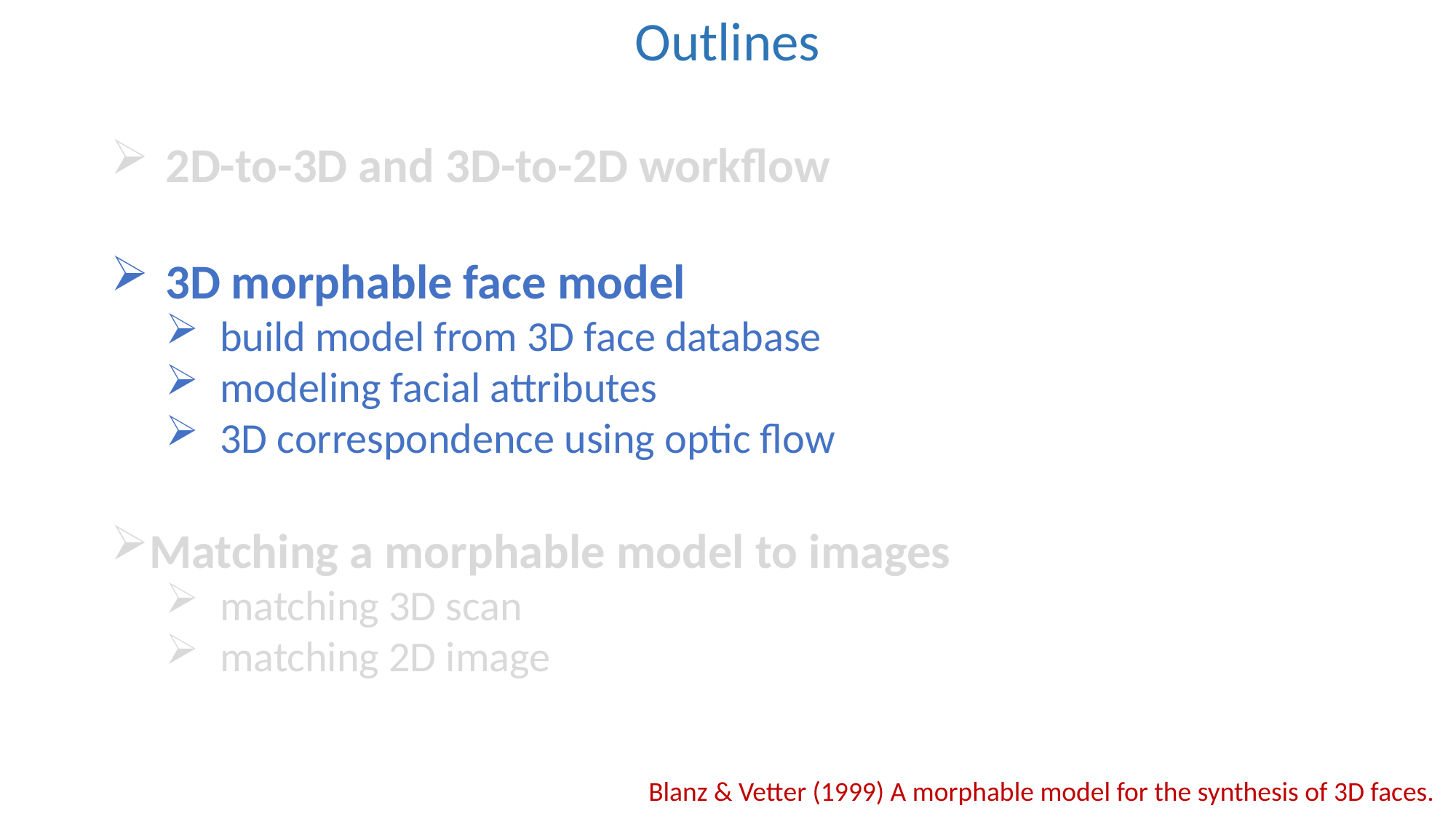

Outlines
2D-to-3D and 3D-to-2D workflow

3D morphable face model
build model from 3D face database
modeling facial attributes
3D correspondence using optic flow

Matching a morphable model to images
matching 3D scan
matching 2D image
Blanz & Vetter (1999) A morphable model for the synthesis of 3D faces.